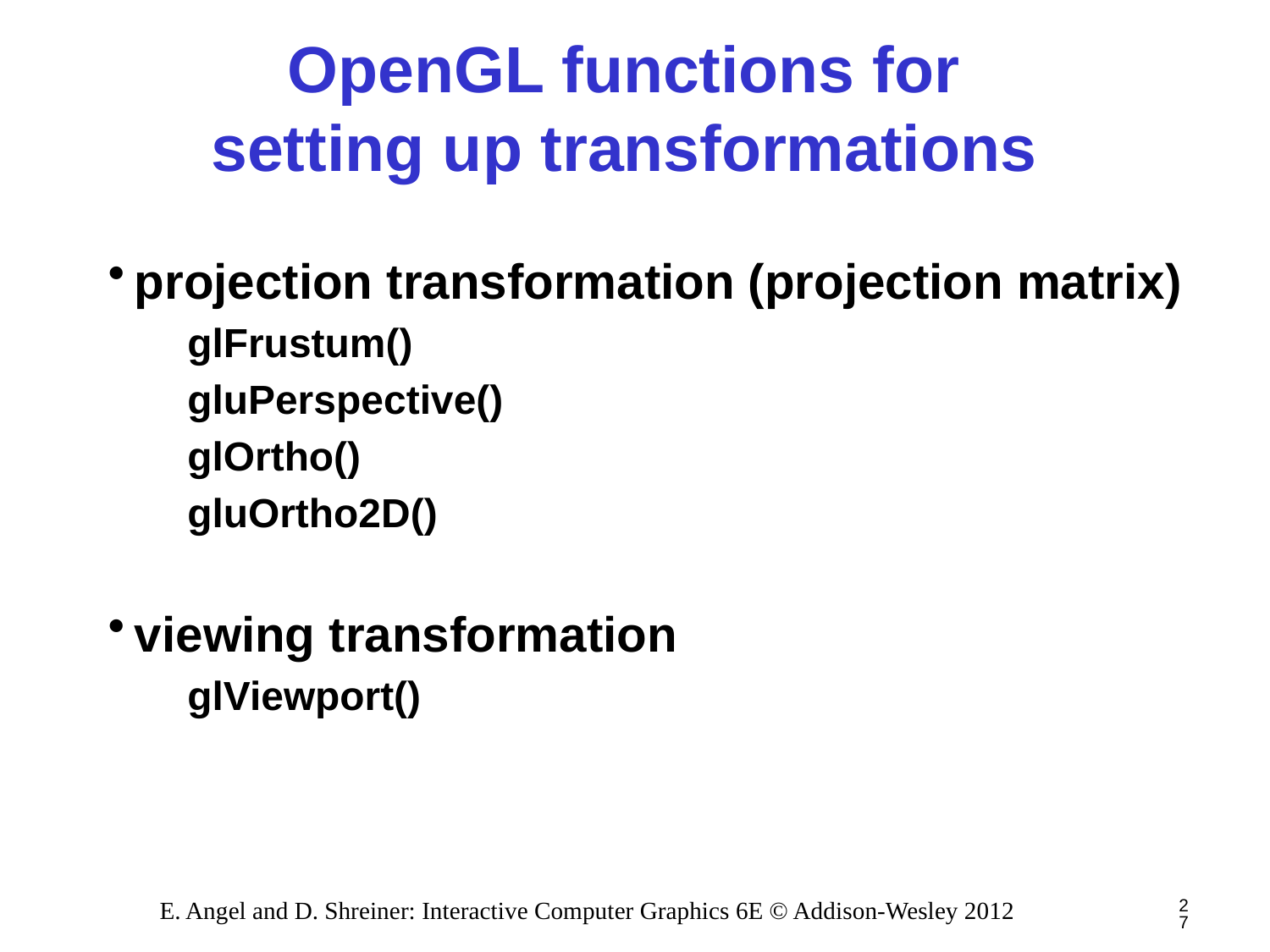

# OpenGL functions for setting up transformations
projection transformation (projection matrix)
glFrustum()
gluPerspective()
glOrtho()
gluOrtho2D()

viewing transformation
glViewport()
27
E. Angel and D. Shreiner: Interactive Computer Graphics 6E © Addison-Wesley 2012